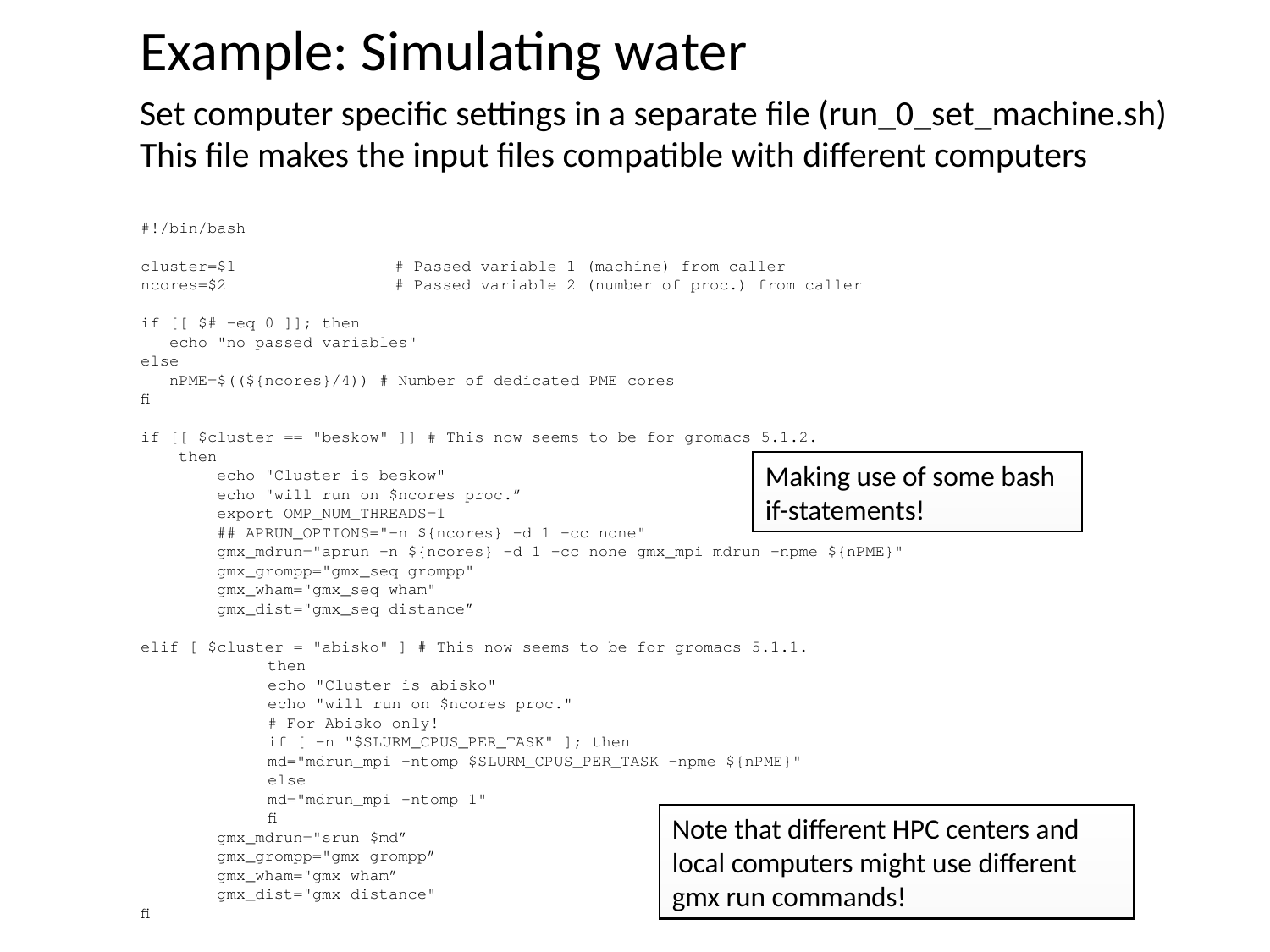

Example: Simulating water
	Set computer specific settings in a separate file (run_0_set_machine.sh)
	This file makes the input files compatible with different computers
#!/bin/bash

cluster=$1		# Passed variable 1 (machine) from caller
ncores=$2		# Passed variable 2 (number of proc.) from caller

if [[ $# -eq 0 ]]; then
   echo "no passed variables"
else
   nPME=$((${ncores}/4)) # Number of dedicated PME cores
fi

if [[ $cluster == "beskow" ]] # This now seems to be for gromacs 5.1.2.
    then
        echo "Cluster is beskow"
        echo "will run on $ncores proc.”
        export OMP_NUM_THREADS=1
        ## APRUN_OPTIONS="-n ${ncores} -d 1 -cc none"
        gmx_mdrun="aprun -n ${ncores} -d 1 -cc none gmx_mpi mdrun -npme ${nPME}"
        gmx_grompp="gmx_seq grompp"
        gmx_wham="gmx_seq wham"
        gmx_dist="gmx_seq distance”

elif [ $cluster = "abisko" ] # This now seems to be for gromacs 5.1.1.
	then
	echo "Cluster is abisko"
	echo "will run on $ncores proc."
	# For Abisko only!
	if [ -n "$SLURM_CPUS_PER_TASK" ]; then
    	md="mdrun_mpi -ntomp $SLURM_CPUS_PER_TASK -npme ${nPME}"
	else
    	md="mdrun_mpi -ntomp 1"
	fi
        gmx_mdrun="srun $md”
        gmx_grompp="gmx grompp”
        gmx_wham="gmx wham”
        gmx_dist="gmx distance"
fi

Making use of some bash if-statements!
Note that different HPC centers and local computers might use different gmx run commands!